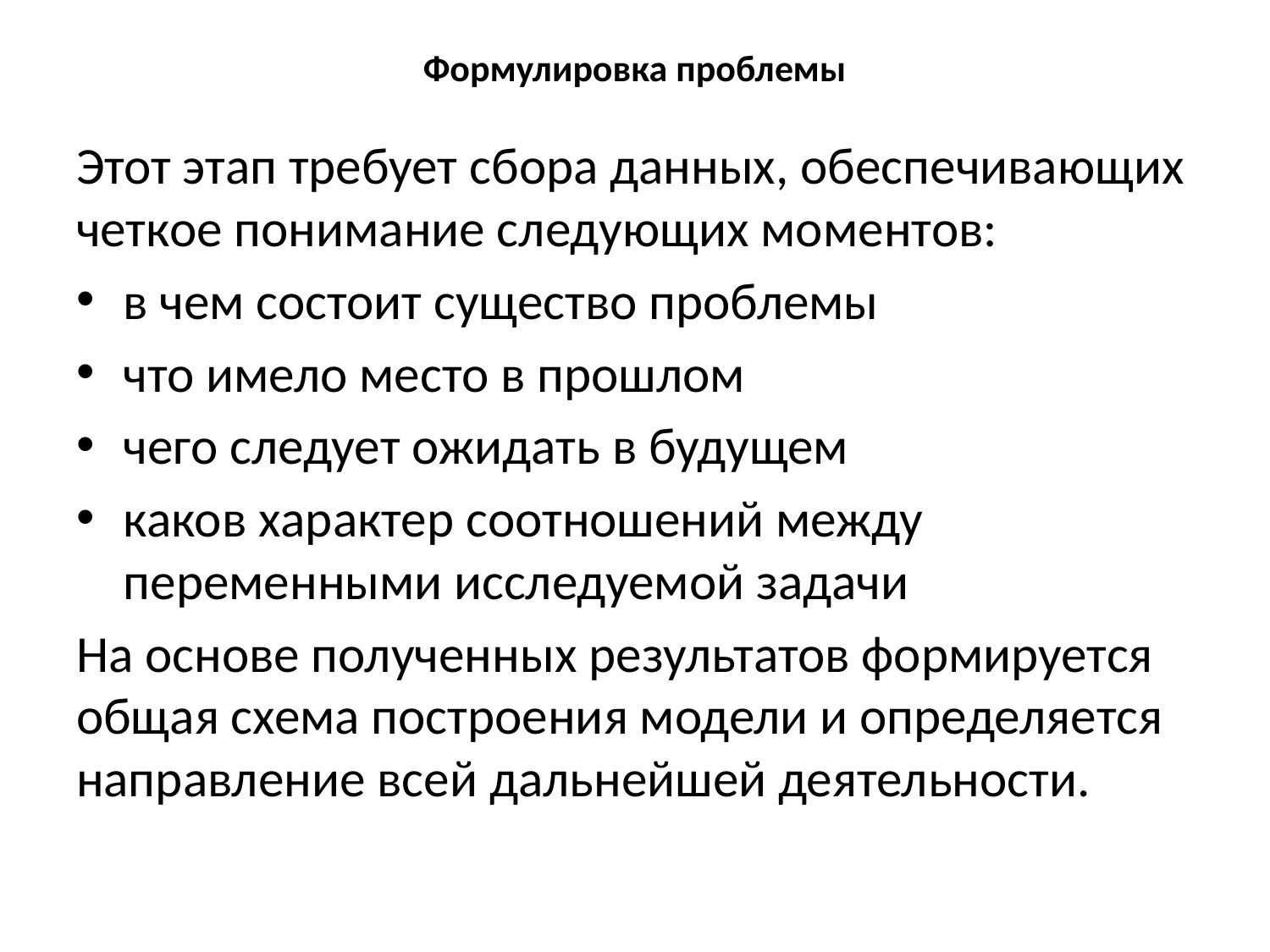

# Формулировка проблемы
Этот этап требует сбора данных, обеспечивающих четкое понимание следующих моментов:
в чем состоит существо проблемы
что имело место в прошлом
чего следует ожидать в будущем
каков характер соотношений между переменными исследуемой задачи
На основе полученных результатов формируется общая схема построения модели и определяется направление всей дальнейшей деятельности.